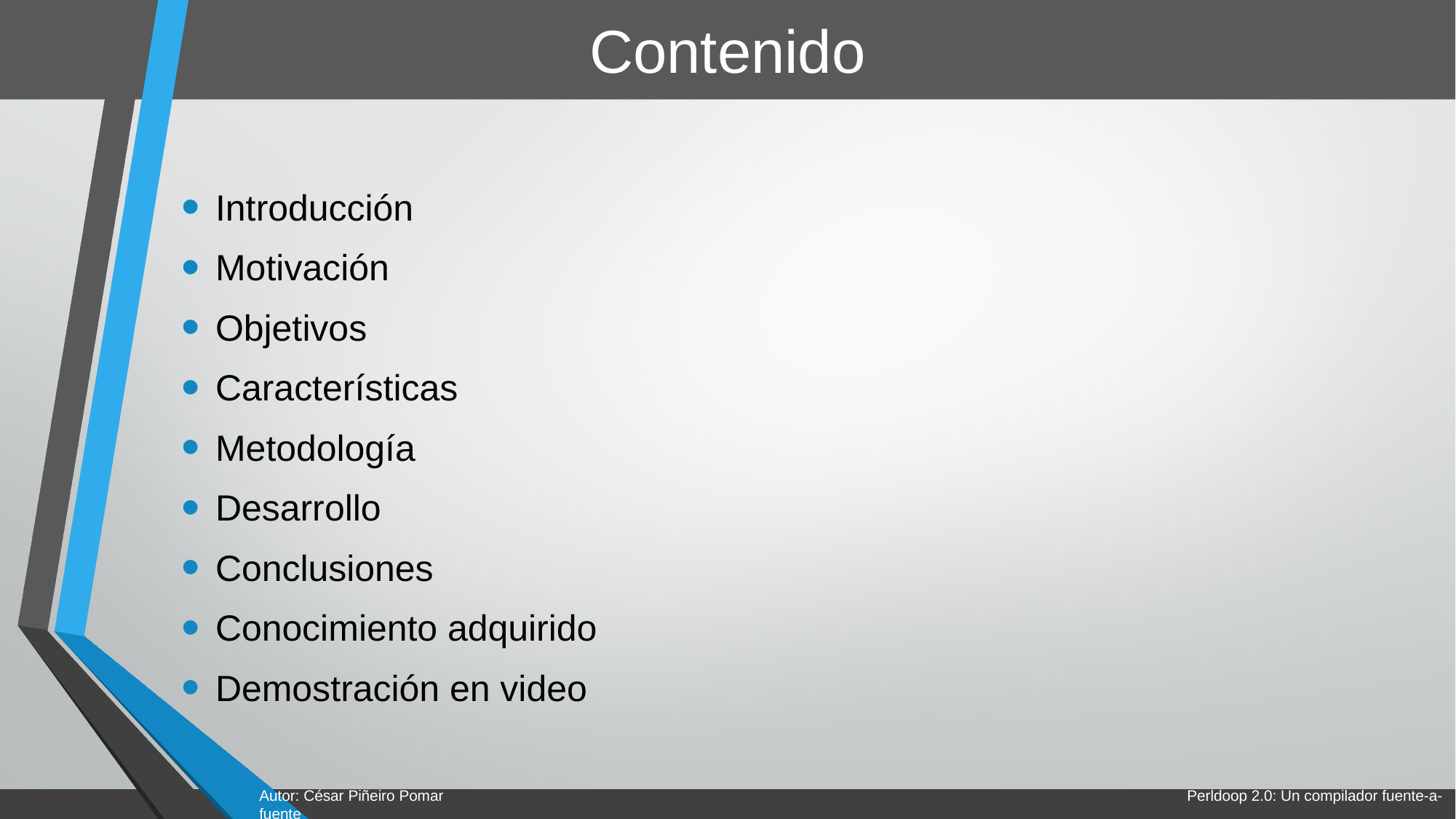

# Contenido
Introducción
Motivación
Objetivos
Características
Metodología
Desarrollo
Conclusiones
Conocimiento adquirido
Demostración en video
Autor: César Piñeiro Pomar                                                                                                                                                                                  Perldoop 2.0: Un compilador fuente-a-fuente